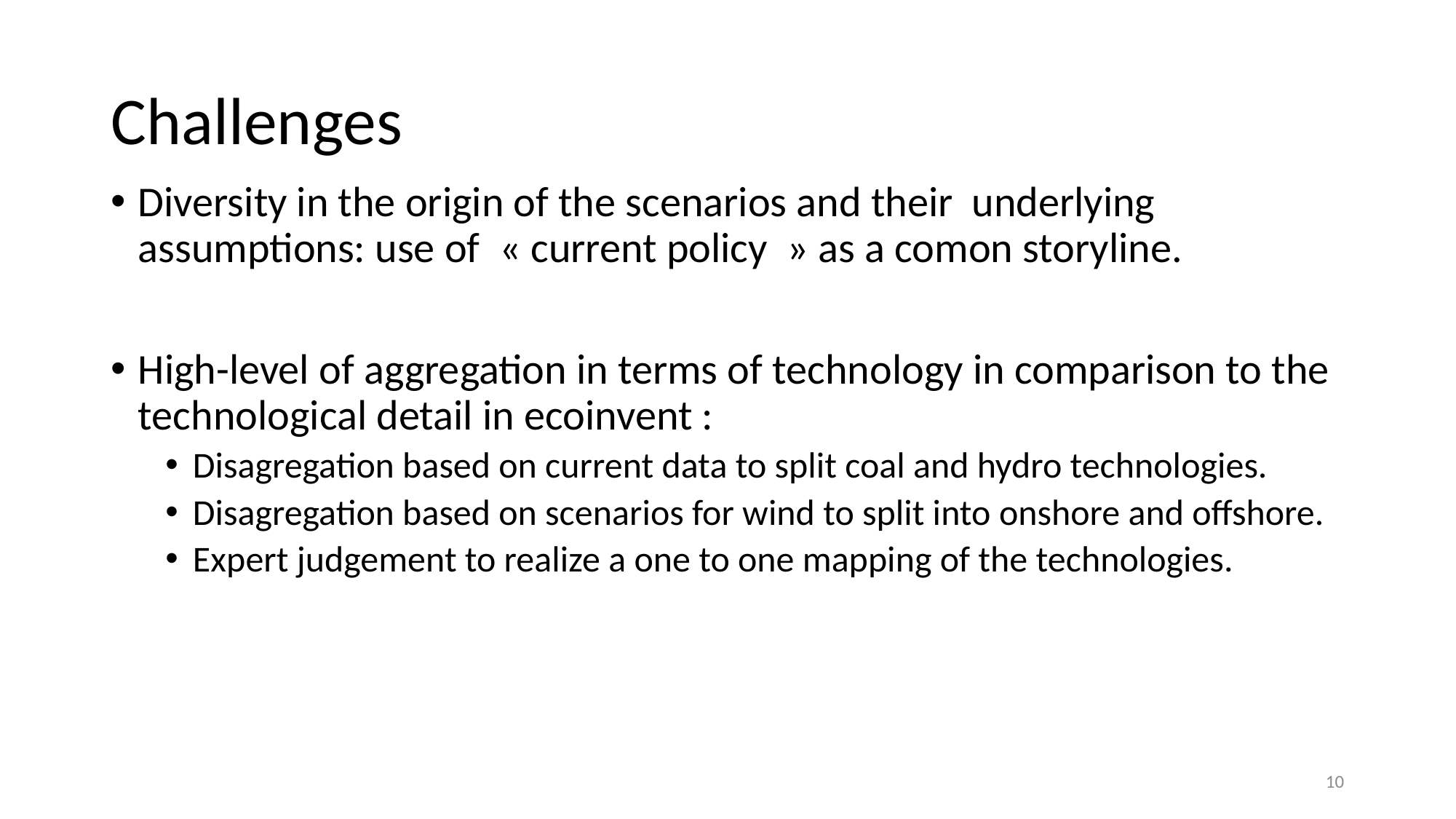

# Challenges
Diversity in the origin of the scenarios and their  underlying assumptions: use of  « current policy  » as a comon storyline.

High-level of aggregation in terms of technology in comparison to the technological detail in ecoinvent :
Disagregation based on current data to split coal and hydro technologies.
Disagregation based on scenarios for wind to split into onshore and offshore.
Expert judgement to realize a one to one mapping of the technologies.
10